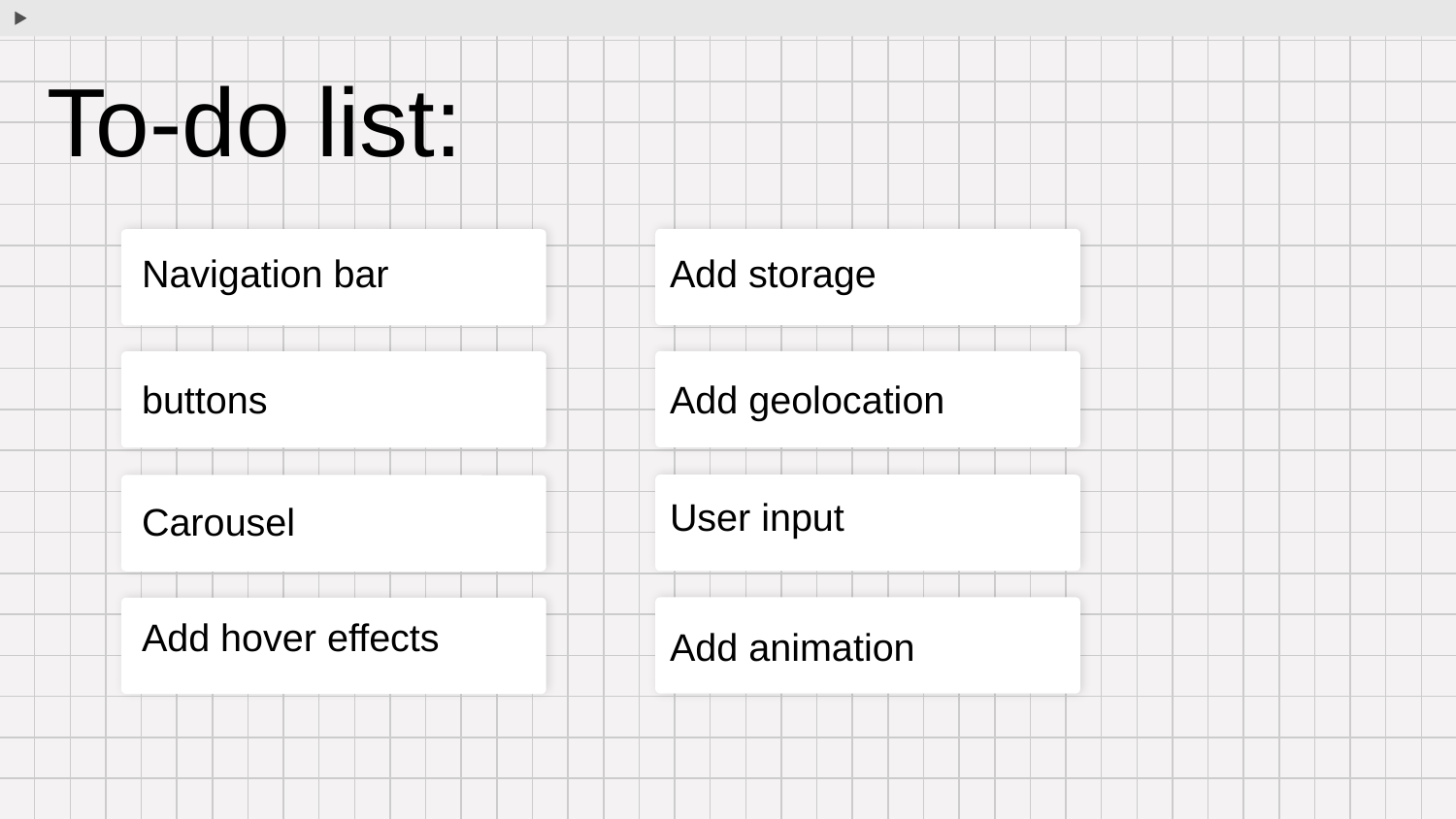

# To-do list:

Add storage
Navigation bar

Add geolocation
buttons

User input
Carousel

Add hover effects
Add animation